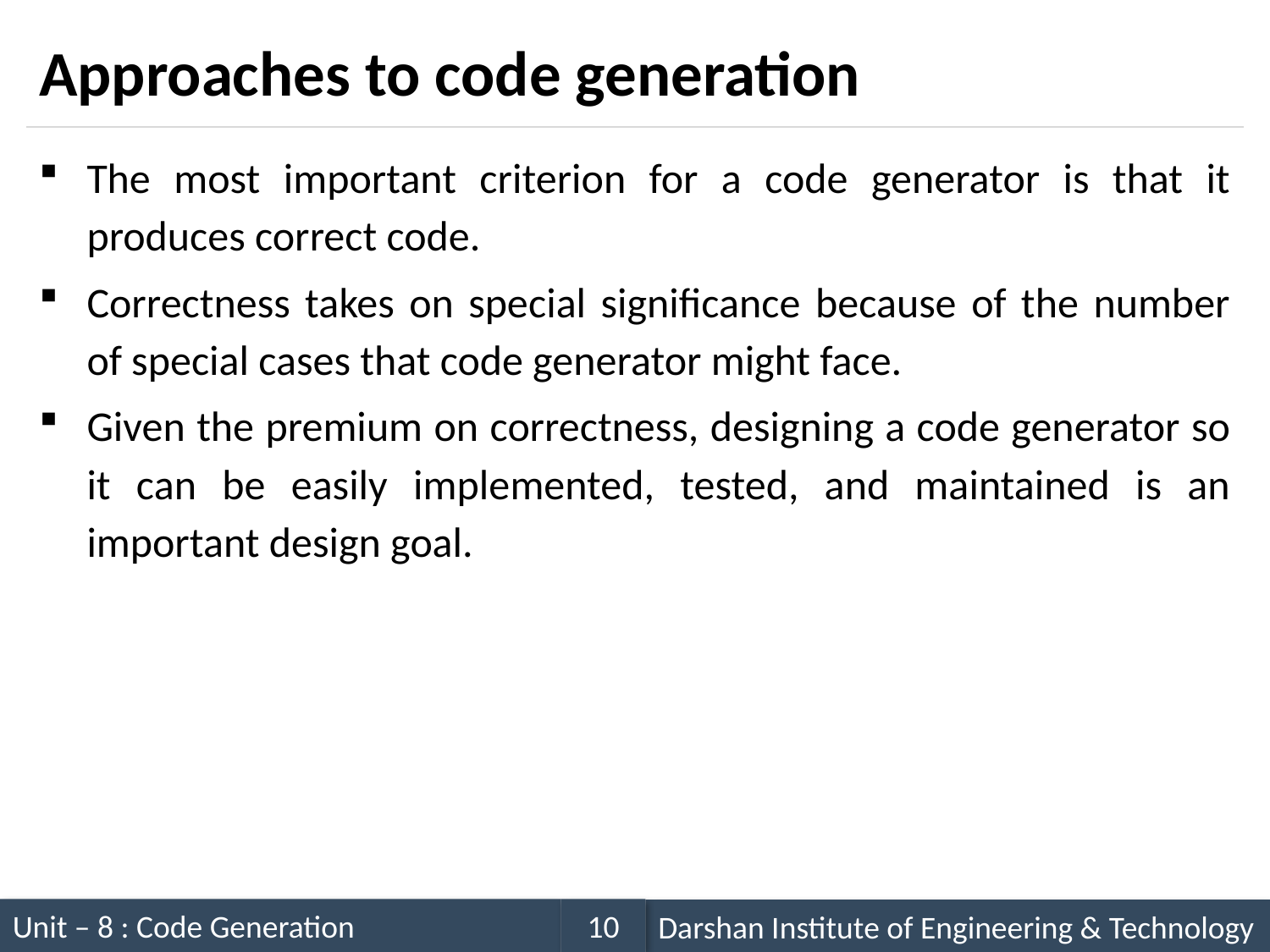

# Approaches to code generation
The most important criterion for a code generator is that it produces correct code.
Correctness takes on special significance because of the number of special cases that code generator might face.
Given the premium on correctness, designing a code generator so it can be easily implemented, tested, and maintained is an important design goal.